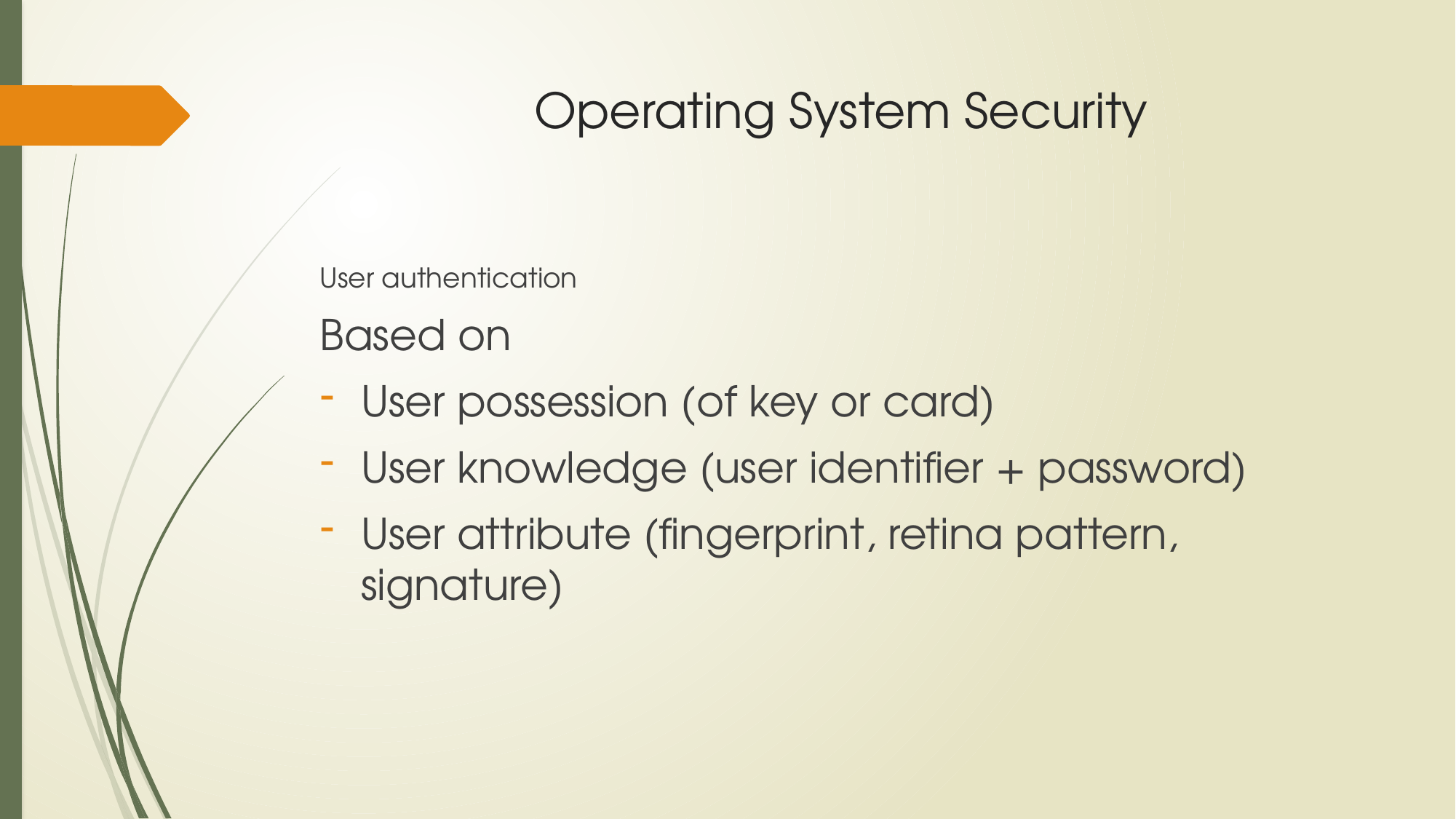

# Operating System Security
User authentication
Based on
User possession (of key or card)
User knowledge (user identifier + password)
User attribute (fingerprint, retina pattern, signature)